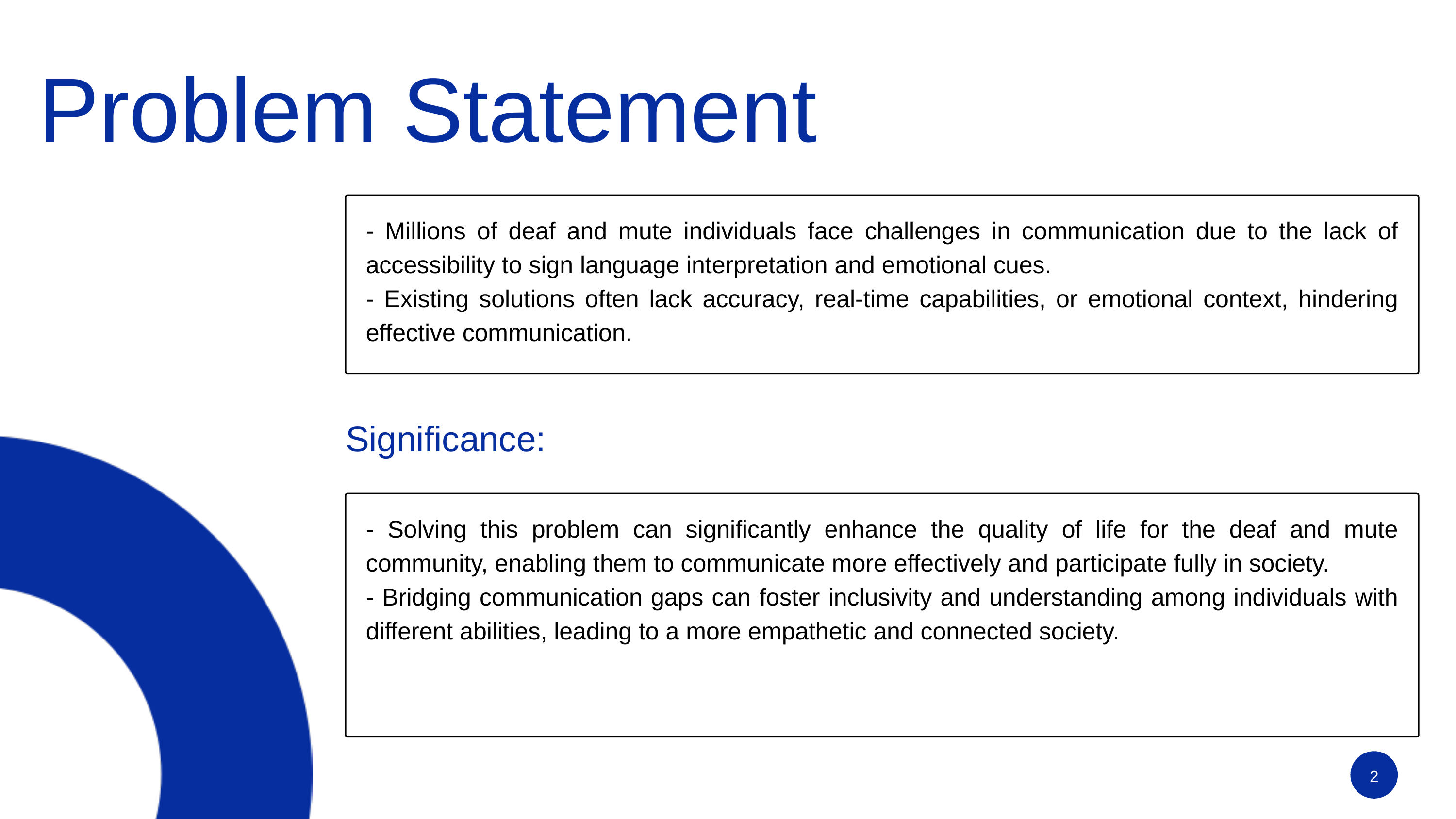

Problem Statement

- Millions of deaf and mute individuals face challenges in communication due to the lack of accessibility to sign language interpretation and emotional cues.
- Existing solutions often lack accuracy, real-time capabilities, or emotional context, hindering effective communication.
Significance:

- Solving this problem can significantly enhance the quality of life for the deaf and mute community, enabling them to communicate more effectively and participate fully in society.
- Bridging communication gaps can foster inclusivity and understanding among individuals with different abilities, leading to a more empathetic and connected society.

2